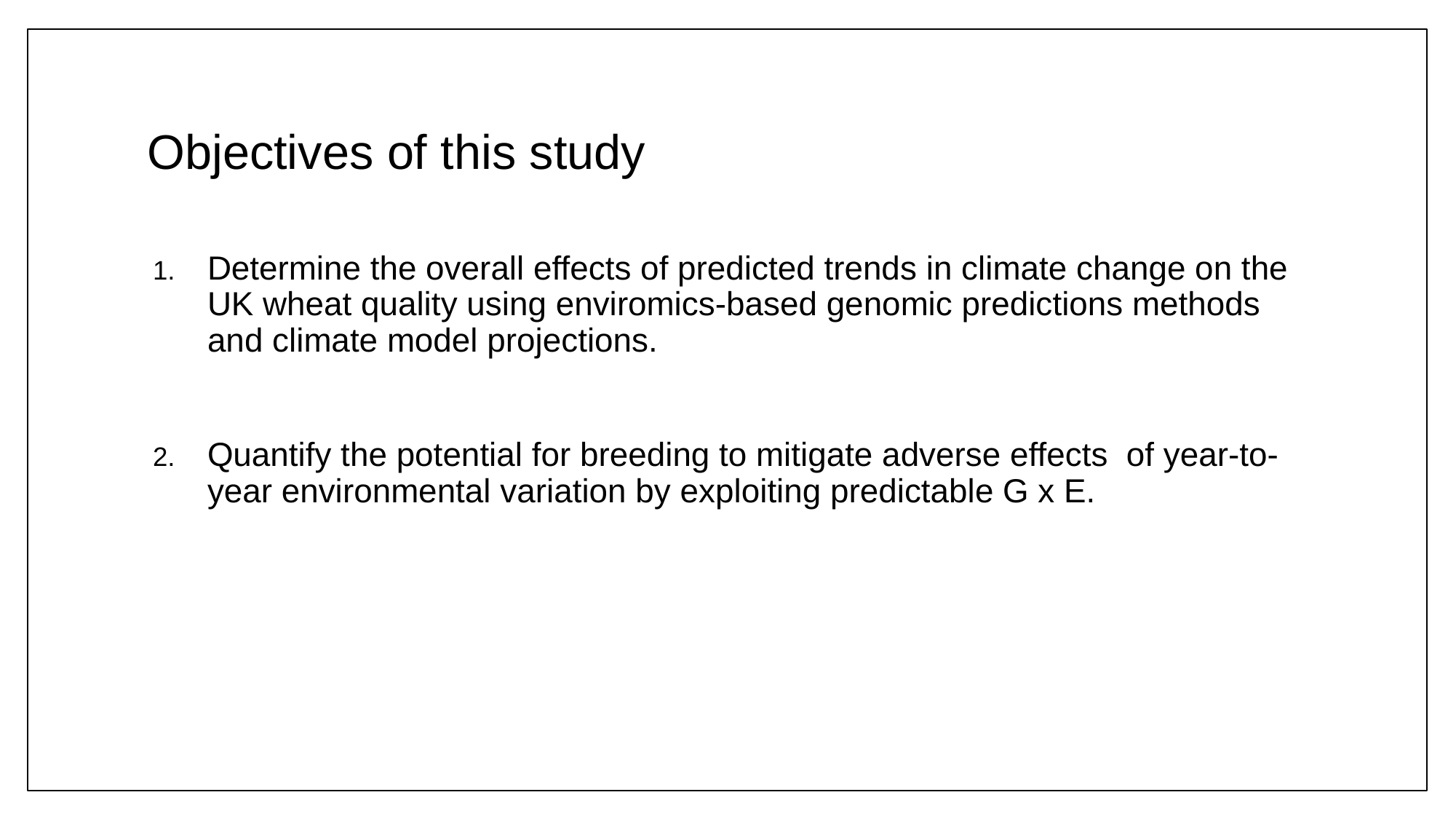

# Objectives of this study
Determine the overall effects of predicted trends in climate change on the UK wheat quality using enviromics-based genomic predictions methods and climate model projections.

Quantify the potential for breeding to mitigate adverse effects  of year-to-year environmental variation by exploiting predictable G x E.